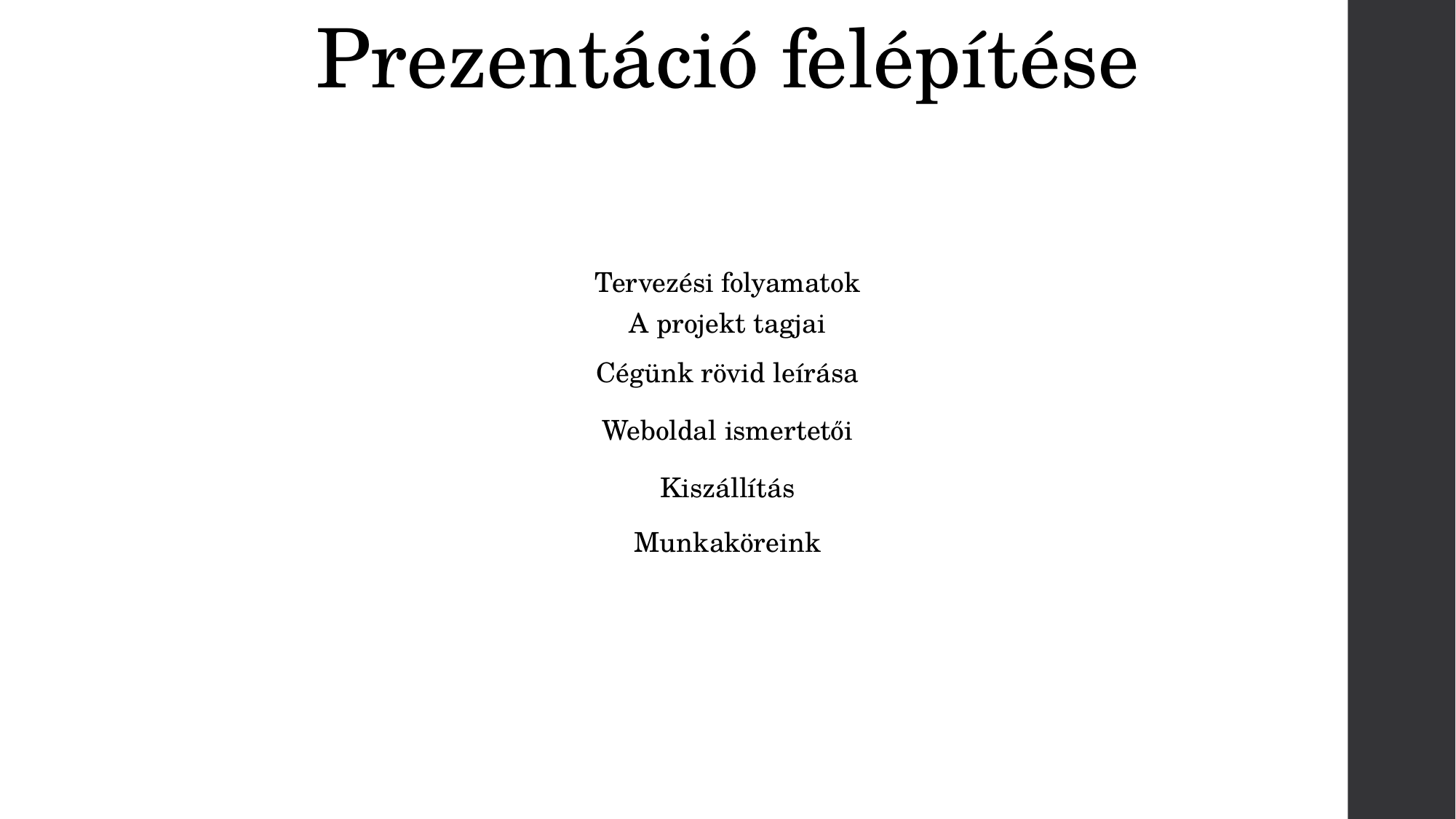

Prezentáció felépítése
Tervezési folyamatok
A projekt tagjai
Cégünk rövid leírása
Weboldal ismertetői
Kiszállítás
Munkaköreink